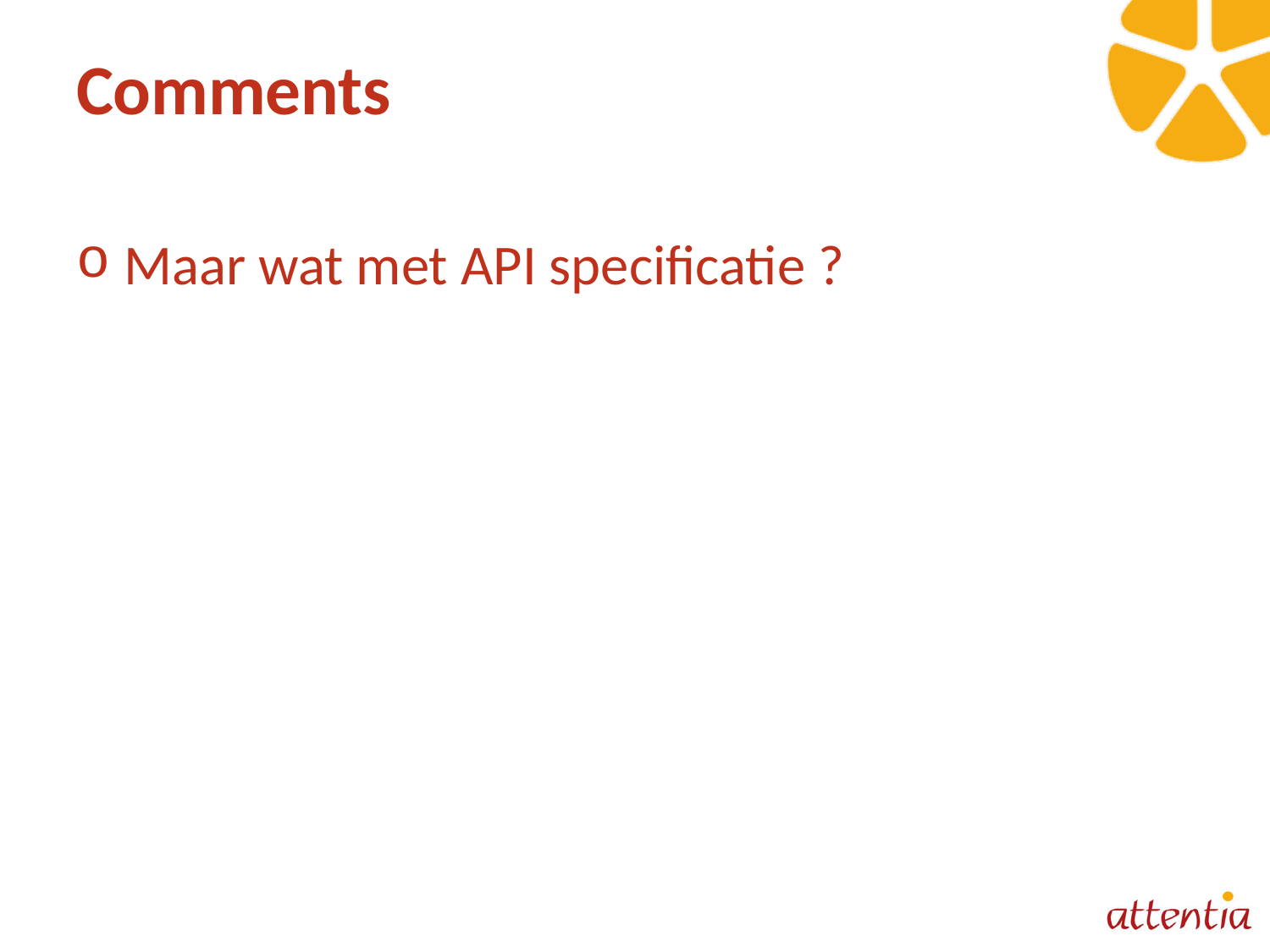

# Comments
Maar wat met API specificatie ?